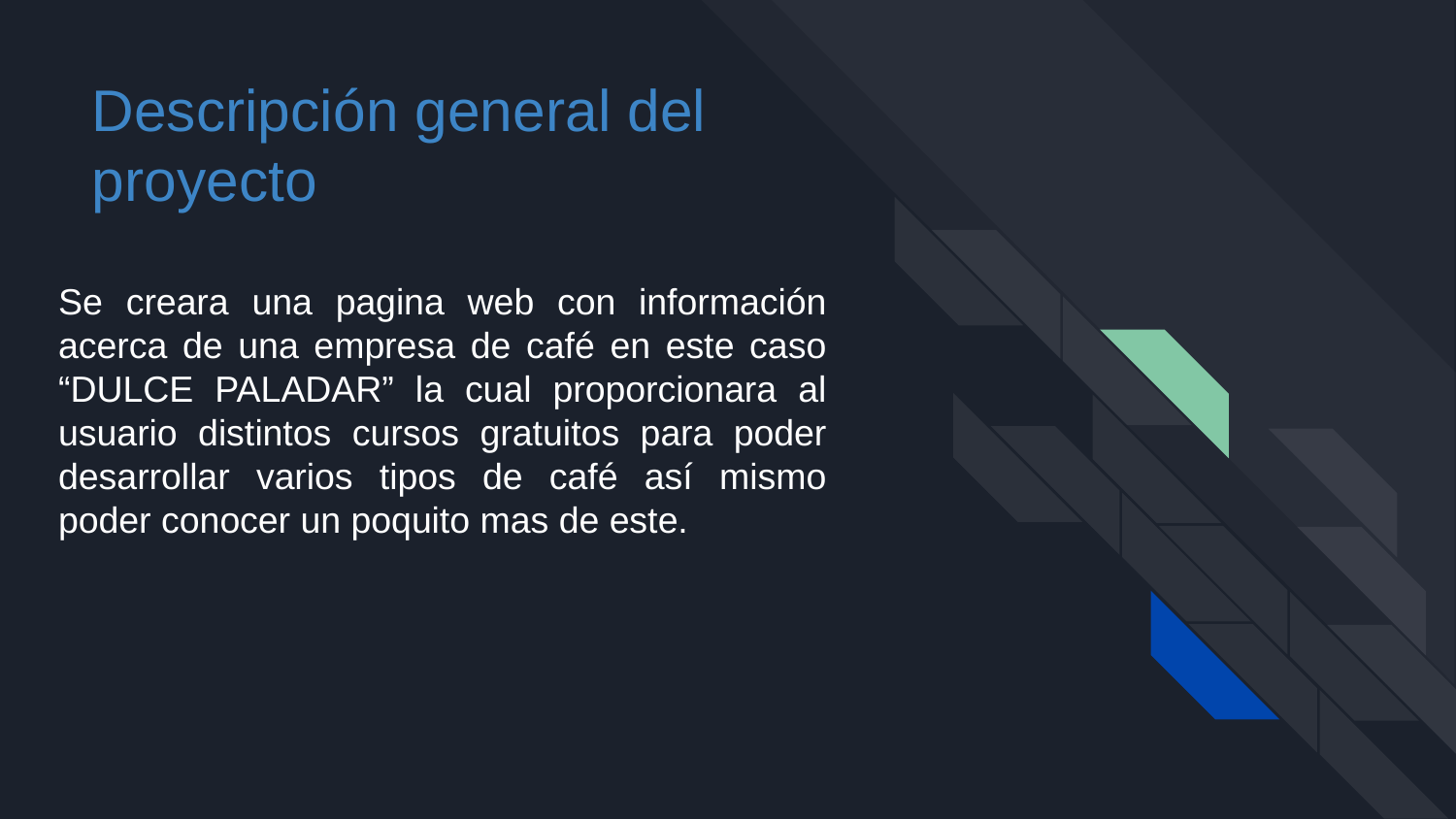

# Descripción general del proyecto
Se creara una pagina web con información acerca de una empresa de café en este caso “DULCE PALADAR” la cual proporcionara al usuario distintos cursos gratuitos para poder desarrollar varios tipos de café así mismo poder conocer un poquito mas de este.